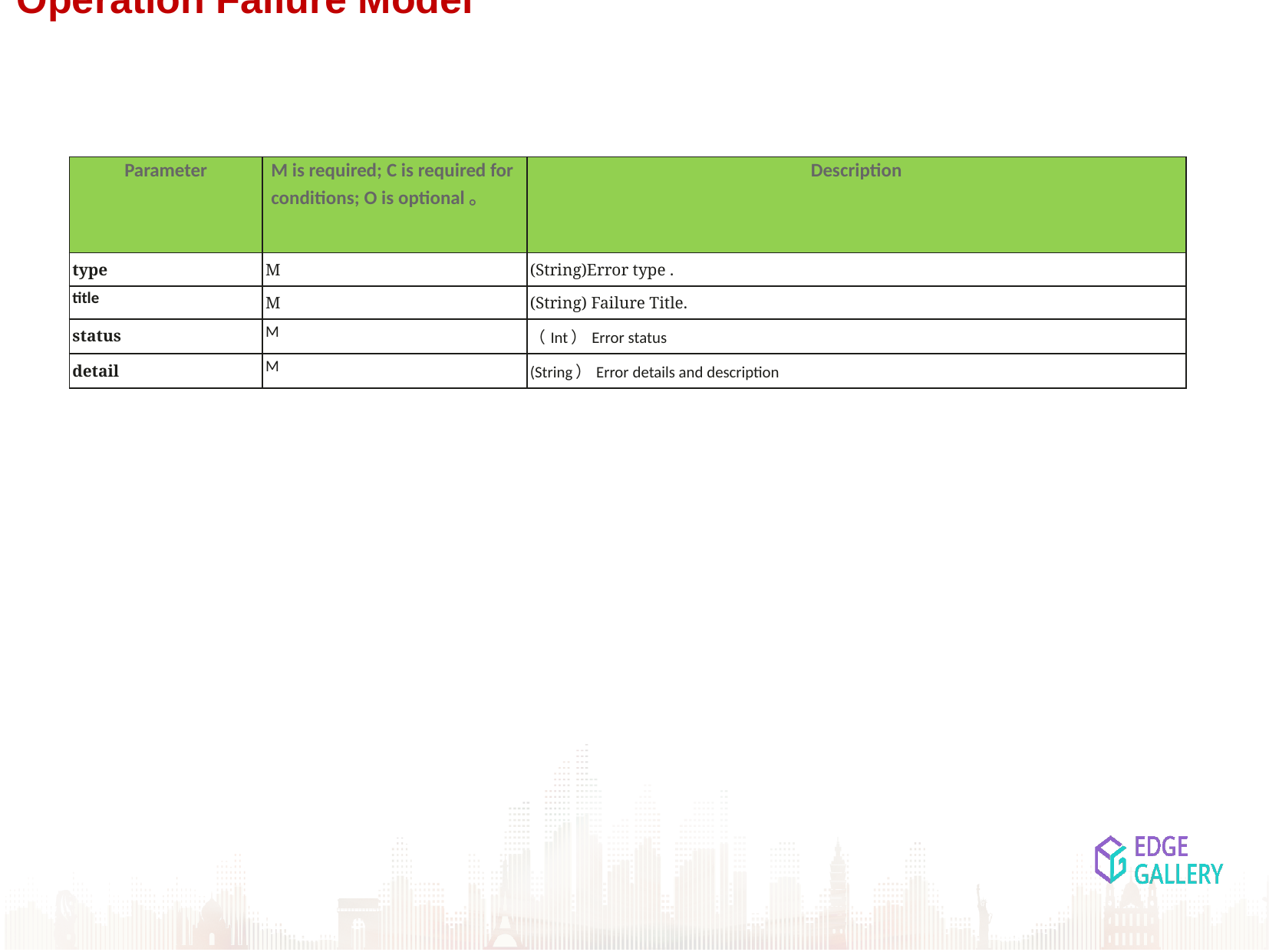

Operation Failure Model
| Parameter | M is required; C is required for conditions; O is optional。 | Description |
| --- | --- | --- |
| type | M | (String)Error type . |
| title | M | (String) Failure Title. |
| status | M | （Int）Error status |
| detail | M | (String）Error details and description |